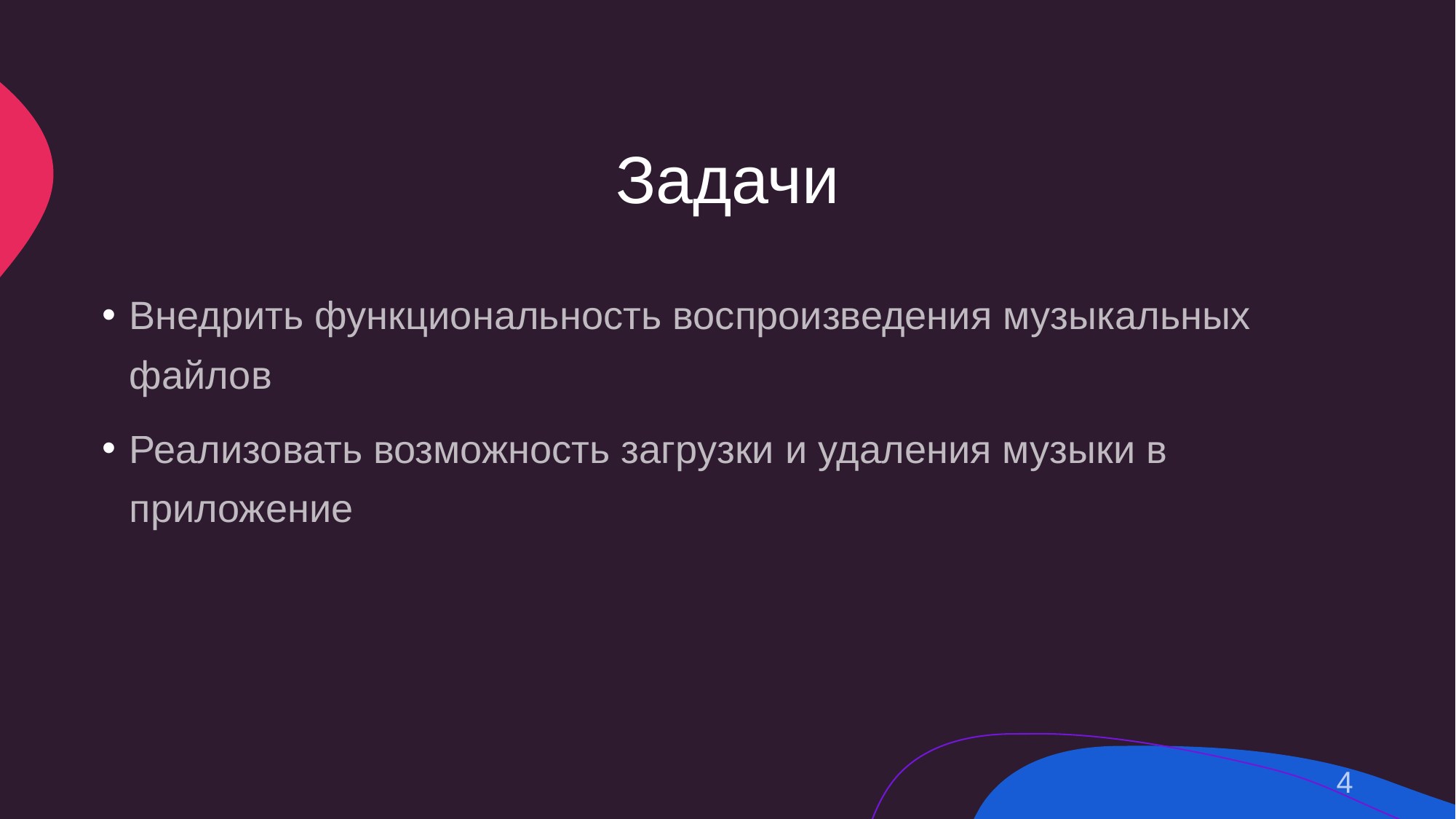

# Задачи
Внедрить функциональность воспроизведения музыкальных файлов
Реализовать возможность загрузки и удаления музыки в приложение
4